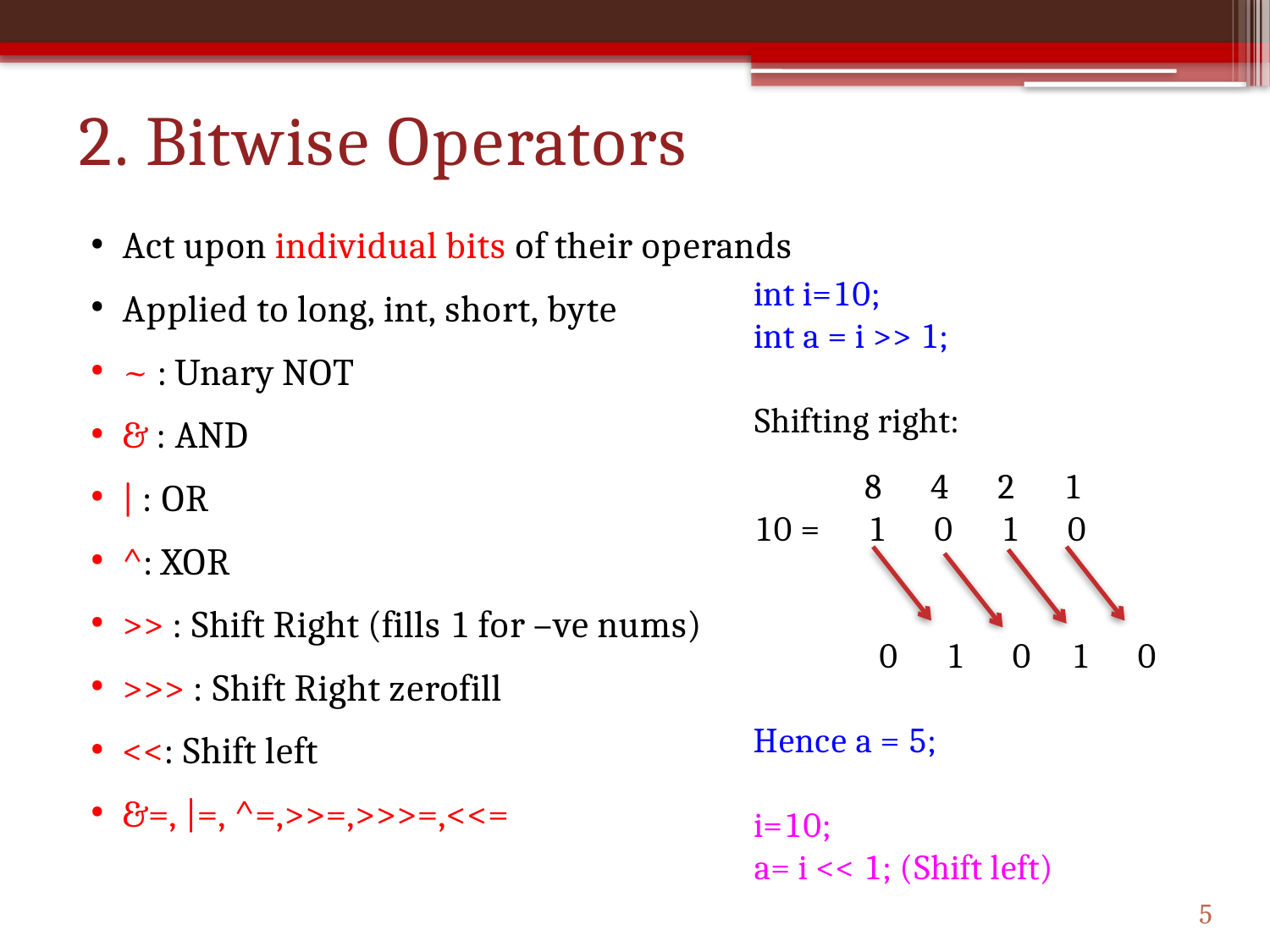

# 2. Bitwise Operators
Act upon individual bits of their operands
Applied to long, int, short, byte
~ : Unary NOT
& : AND
| : OR
^: XOR
>> : Shift Right (fills 1 for –ve nums)
>>> : Shift Right zerofill
<<: Shift left
&=, |=, ^=,>>=,>>>=,<<=
int i=10;
int a = i >> 1;

Shifting right:

              8      4      2      1
10 =      1      0      1      0

                0      1      0     1      0

Hence a = 5;

i=10;
a= i << 1; (Shift left)
5